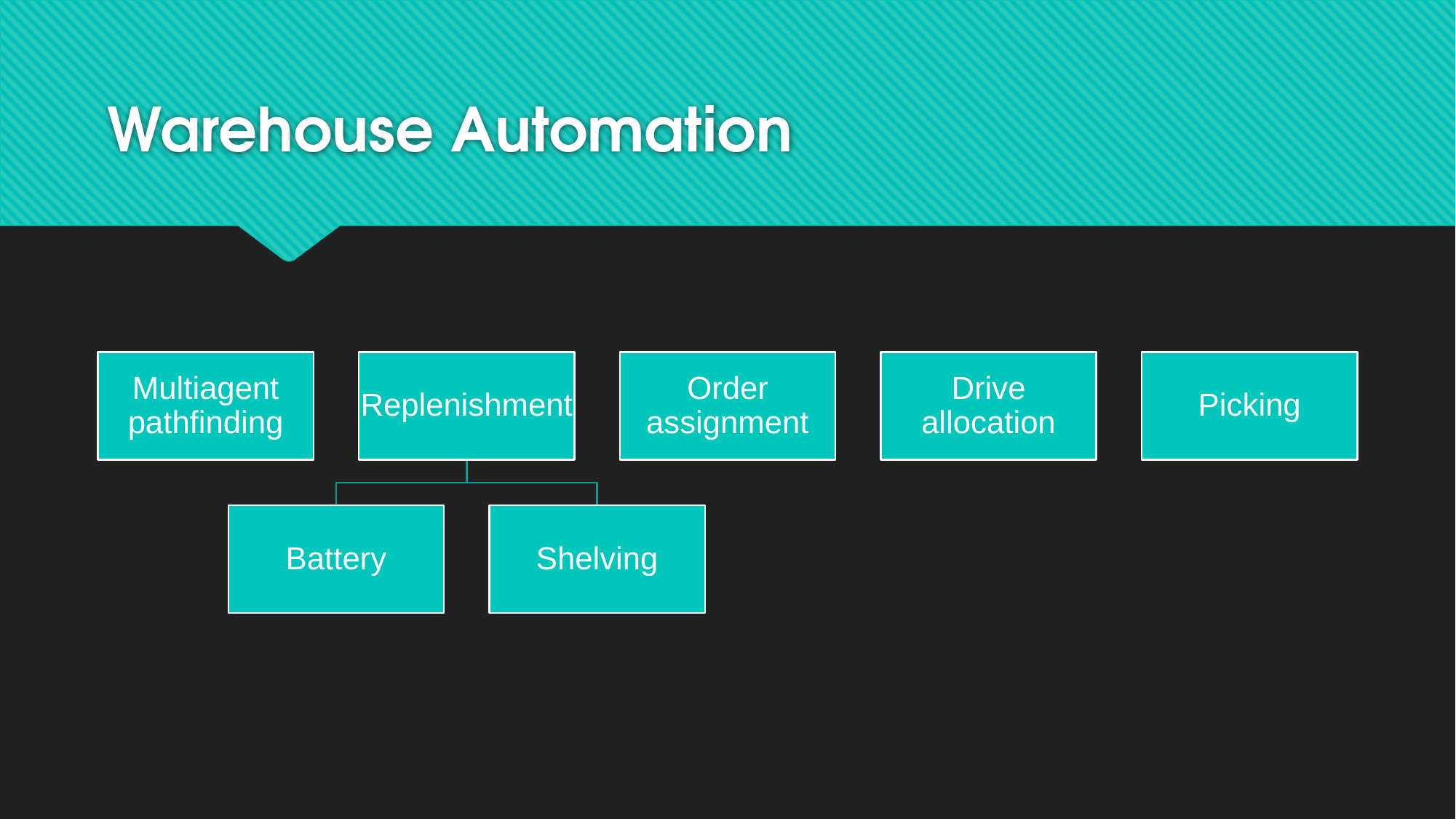

# Warehouse Automation
Multiagent pathfinding
Replenishment
Battery
Shelving
Order assignment
Drive allocation
Picking